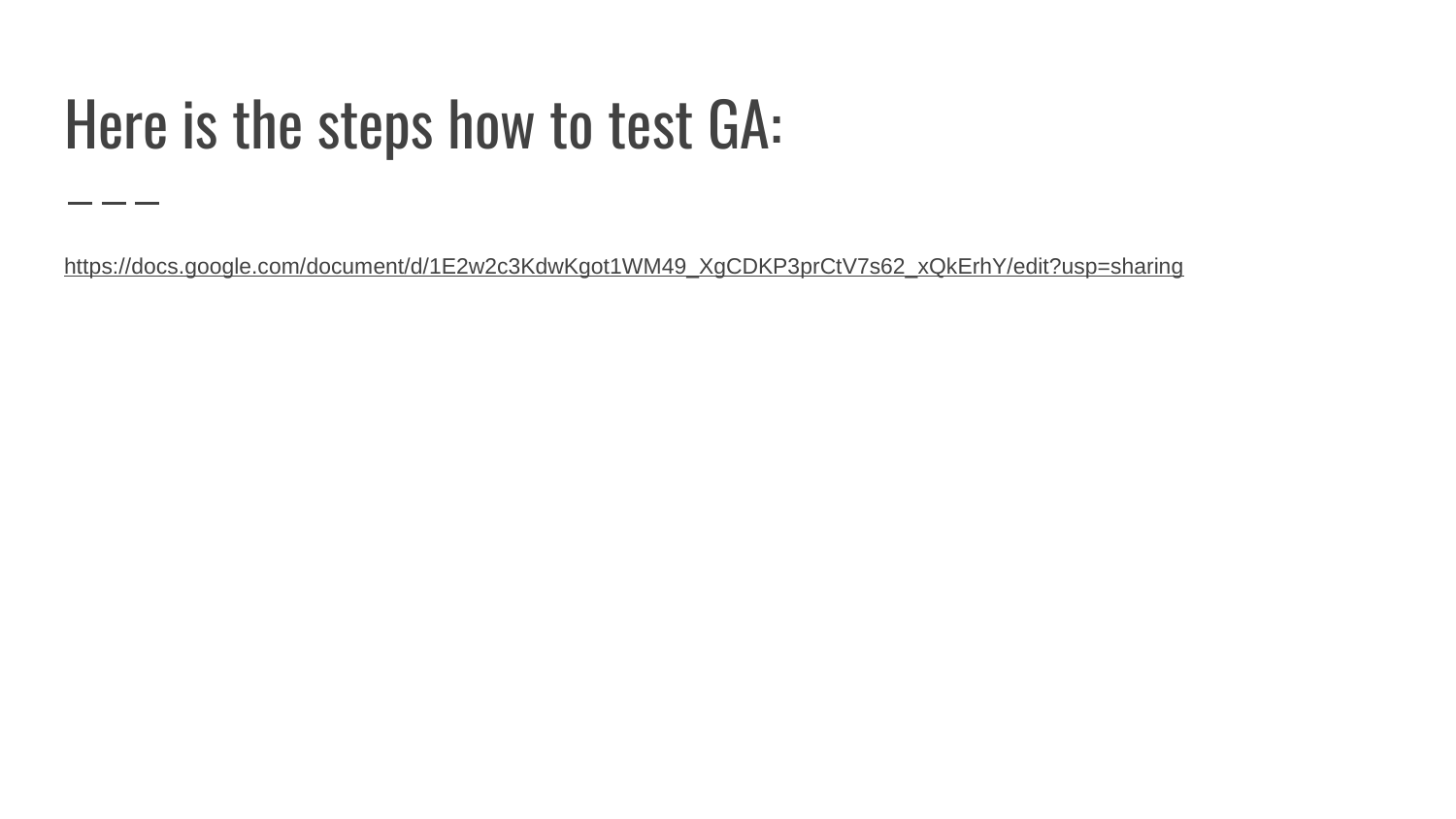

# Here is the steps how to test GA:
https://docs.google.com/document/d/1E2w2c3KdwKgot1WM49_XgCDKP3prCtV7s62_xQkErhY/edit?usp=sharing